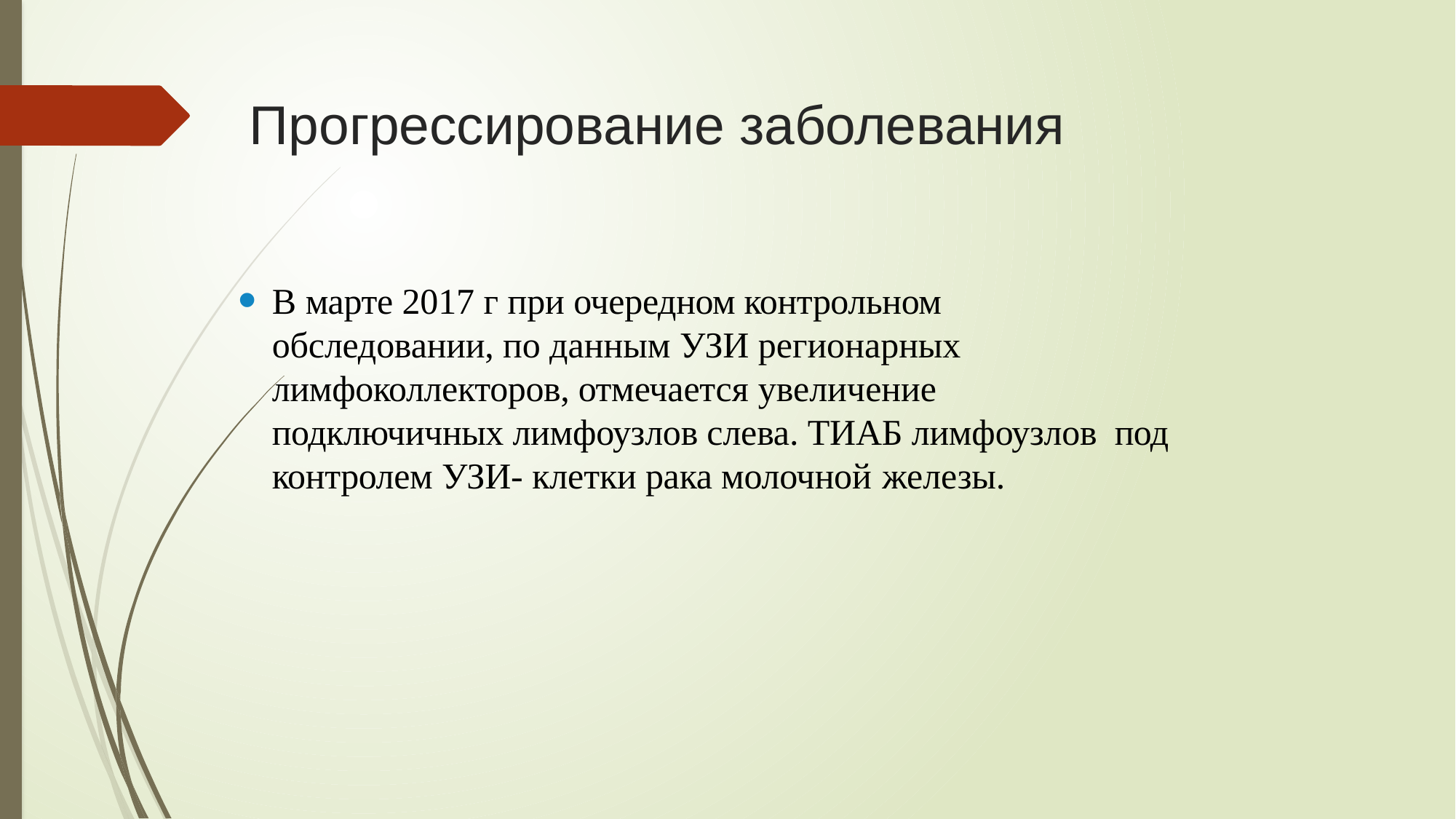

# Прогрессирование заболевания
В марте 2017 г при очередном контрольном  обследовании, по данным УЗИ регионарных  лимфоколлекторов, отмечается увеличение
подключичных лимфоузлов слева. ТИАБ лимфоузлов  под контролем УЗИ- клетки рака молочной железы.